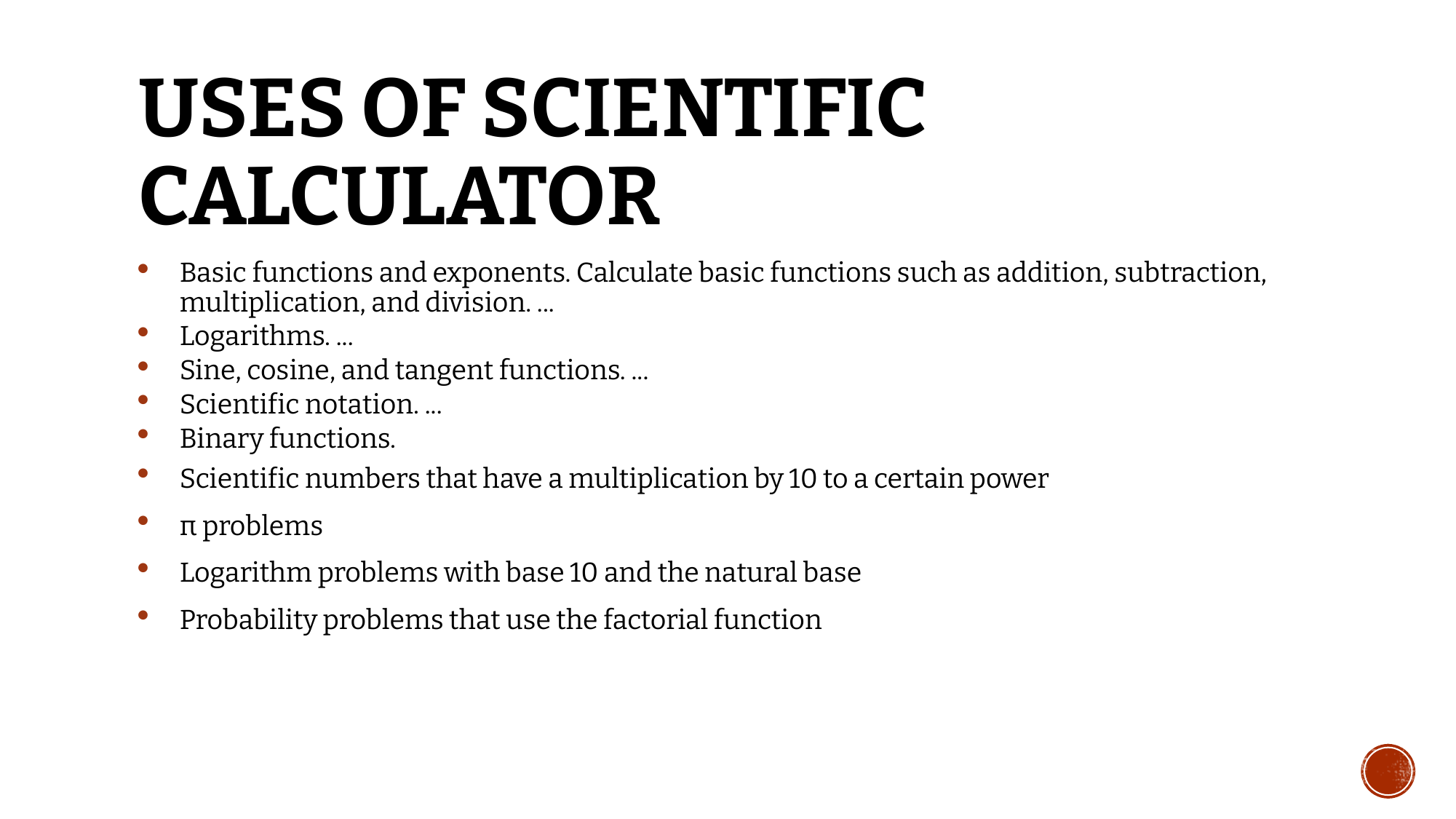

# Uses of Scientific Calculator
Basic functions and exponents. Calculate basic functions such as addition, subtraction, multiplication, and division. ...
Logarithms. ...
Sine, cosine, and tangent functions. ...
Scientific notation. ...
Binary functions.
Scientific numbers that have a multiplication by 10 to a certain power
π problems
Logarithm problems with base 10 and the natural base
Probability problems that use the factorial function